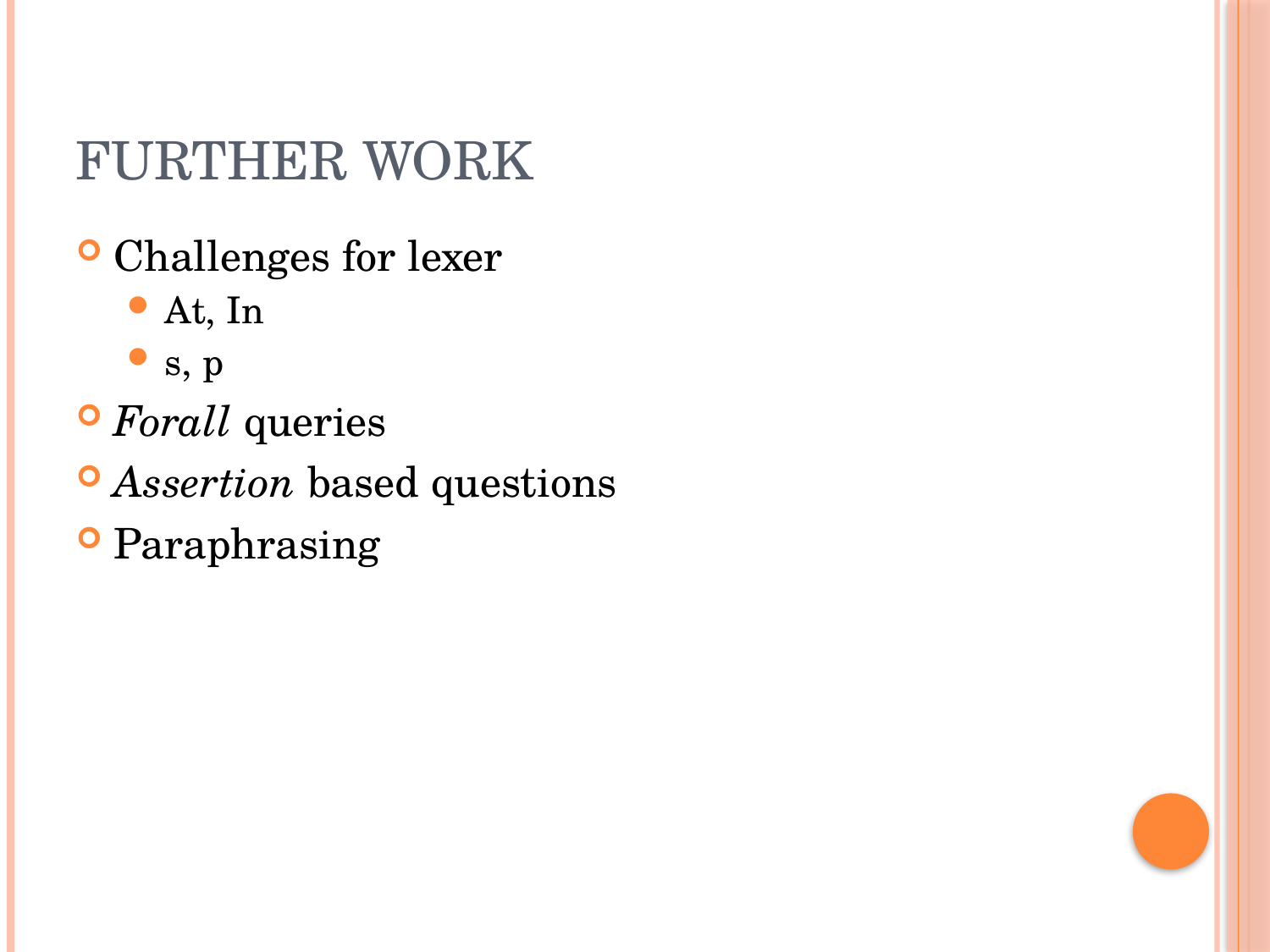

# Further Work
Challenges for lexer
At, In
s, p
Forall queries
Assertion based questions
Paraphrasing